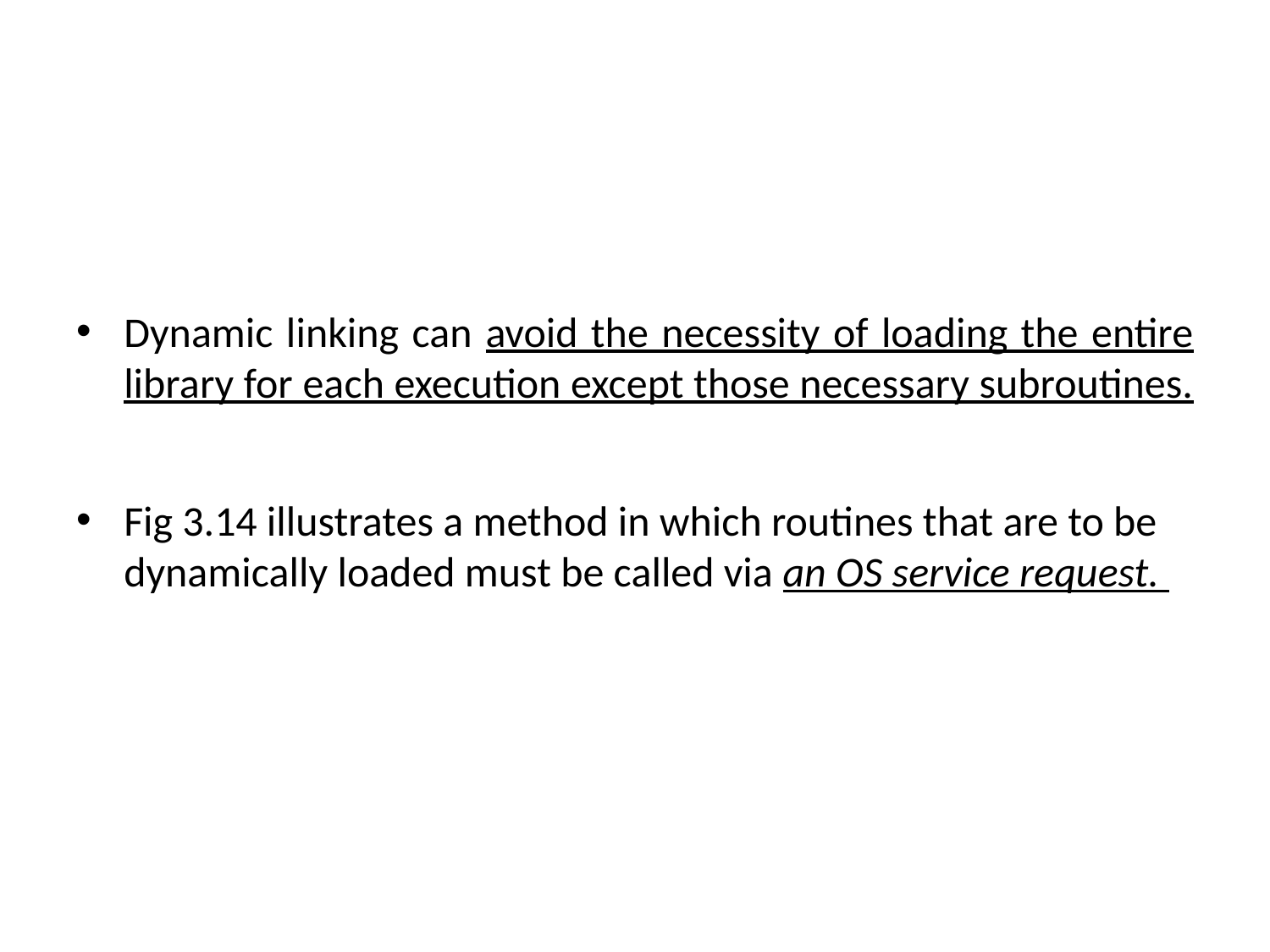

#

Dynamic linking can avoid the necessity of loading the entire library for each execution except those necessary subroutines.

Fig 3.14 illustrates a method in which routines that are to be dynamically loaded must be called via an OS service request.